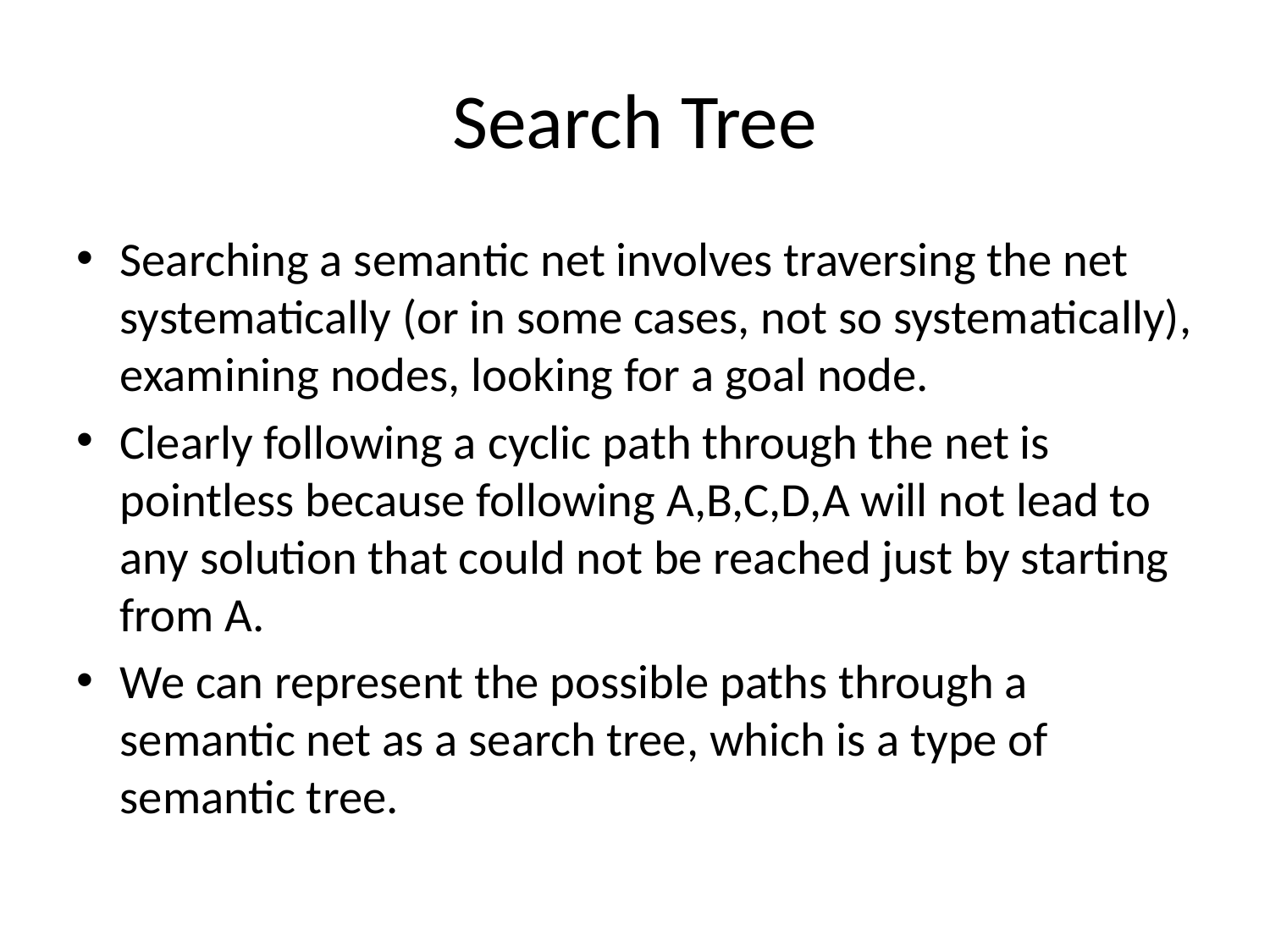

# Search Tree
Searching a semantic net involves traversing the net systematically (or in some cases, not so systematically), examining nodes, looking for a goal node.
Clearly following a cyclic path through the net is pointless because following A,B,C,D,A will not lead to any solution that could not be reached just by starting from A.
We can represent the possible paths through a semantic net as a search tree, which is a type of semantic tree.